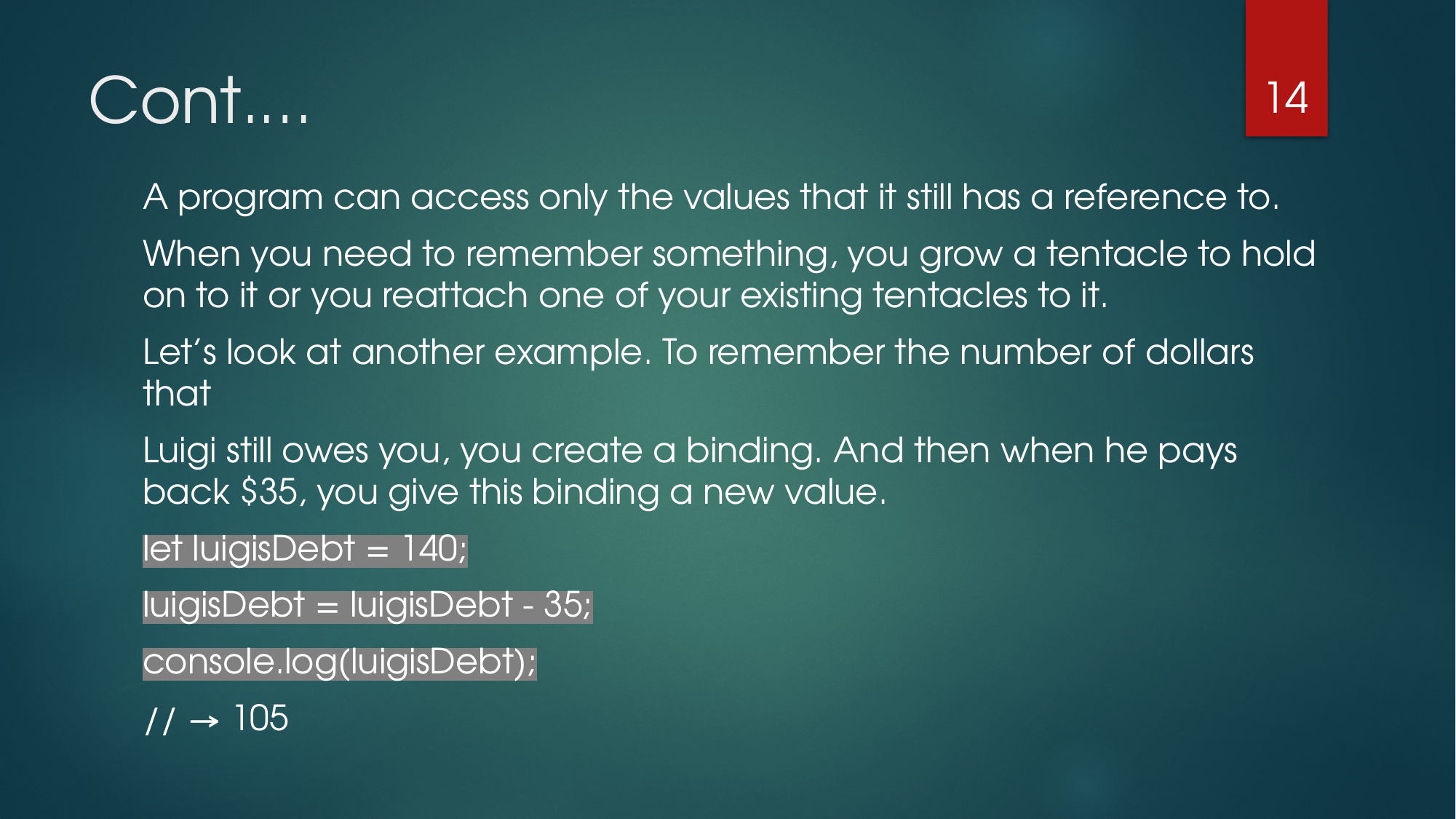

14
# Cont.…
A program can access only the values that it still has a reference to.
When you need to remember something, you grow a tentacle to hold on to it or you reattach one of your existing tentacles to it.
Let’s look at another example. To remember the number of dollars that
Luigi still owes you, you create a binding. And then when he pays back $35, you give this binding a new value.
let luigisDebt = 140;
luigisDebt = luigisDebt - 35;
console.log(luigisDebt);
// → 105